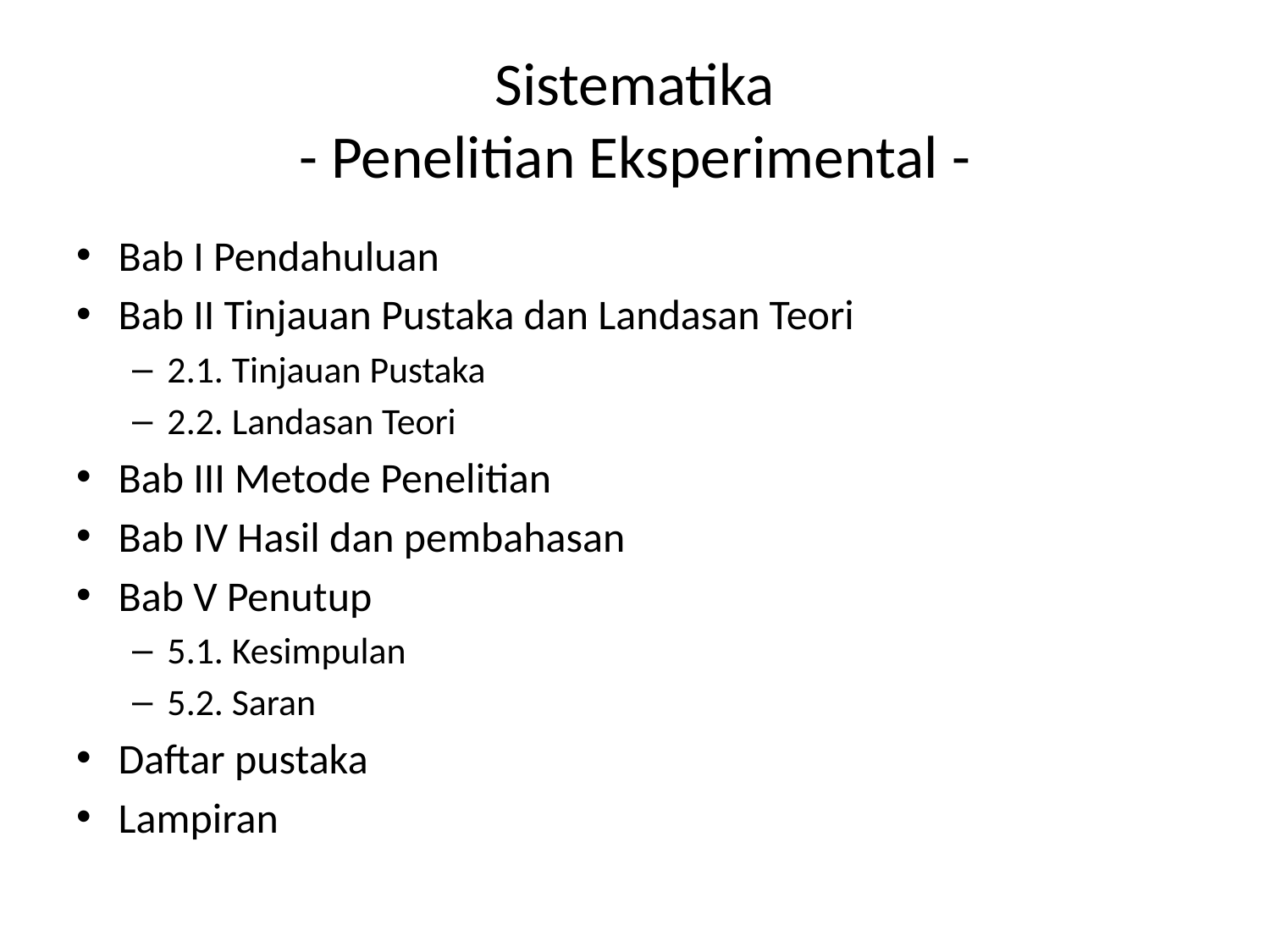

# Sistematika - Penelitian Eksperimental -
Bab I Pendahuluan
Bab II Tinjauan Pustaka dan Landasan Teori
2.1. Tinjauan Pustaka
2.2. Landasan Teori
Bab III Metode Penelitian
Bab IV Hasil dan pembahasan
Bab V Penutup
5.1. Kesimpulan
5.2. Saran
Daftar pustaka
Lampiran